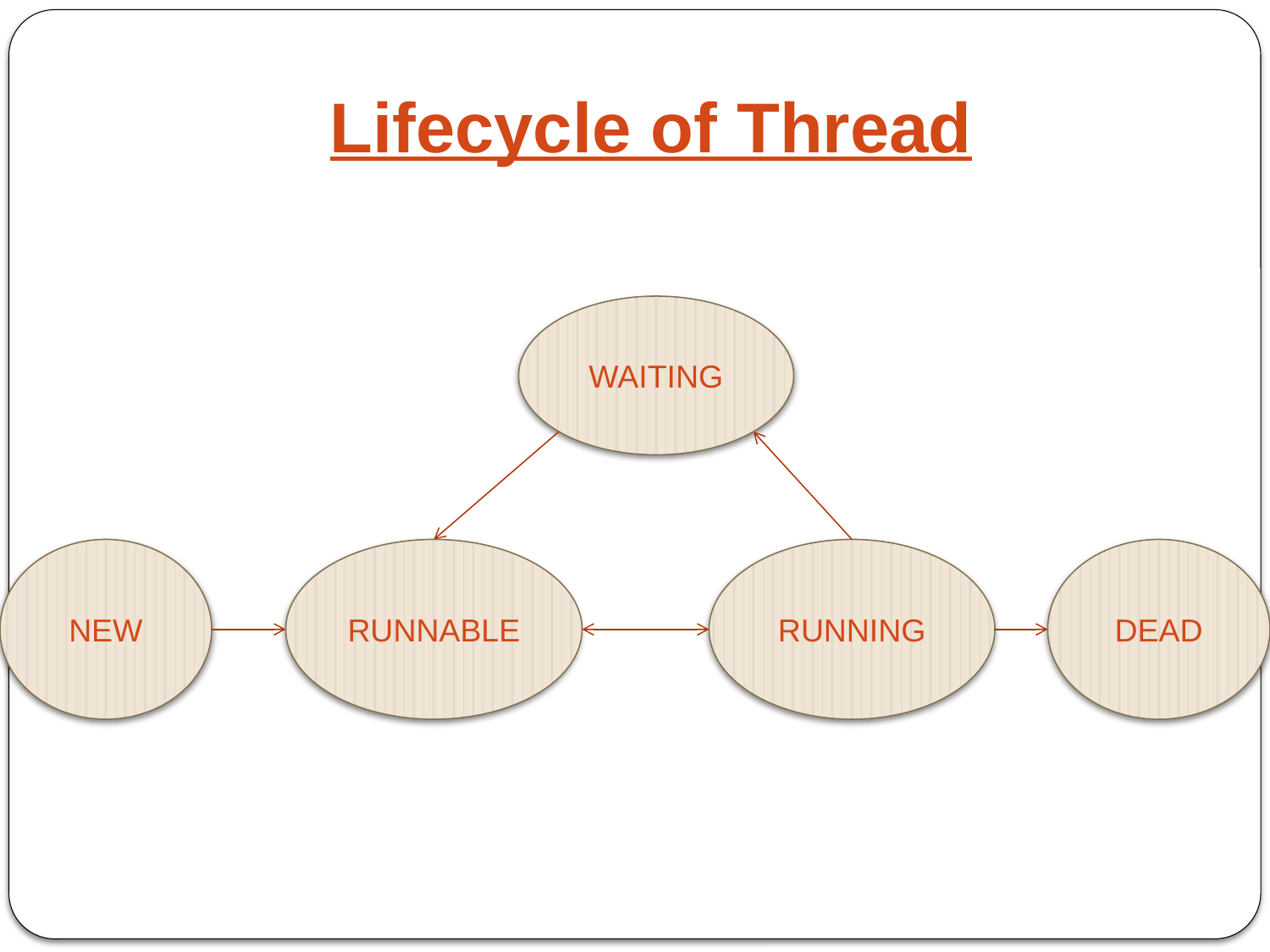

# Lifecycle of Thread
WAITING
NEW
RUNNABLE
RUNNING
DEAD